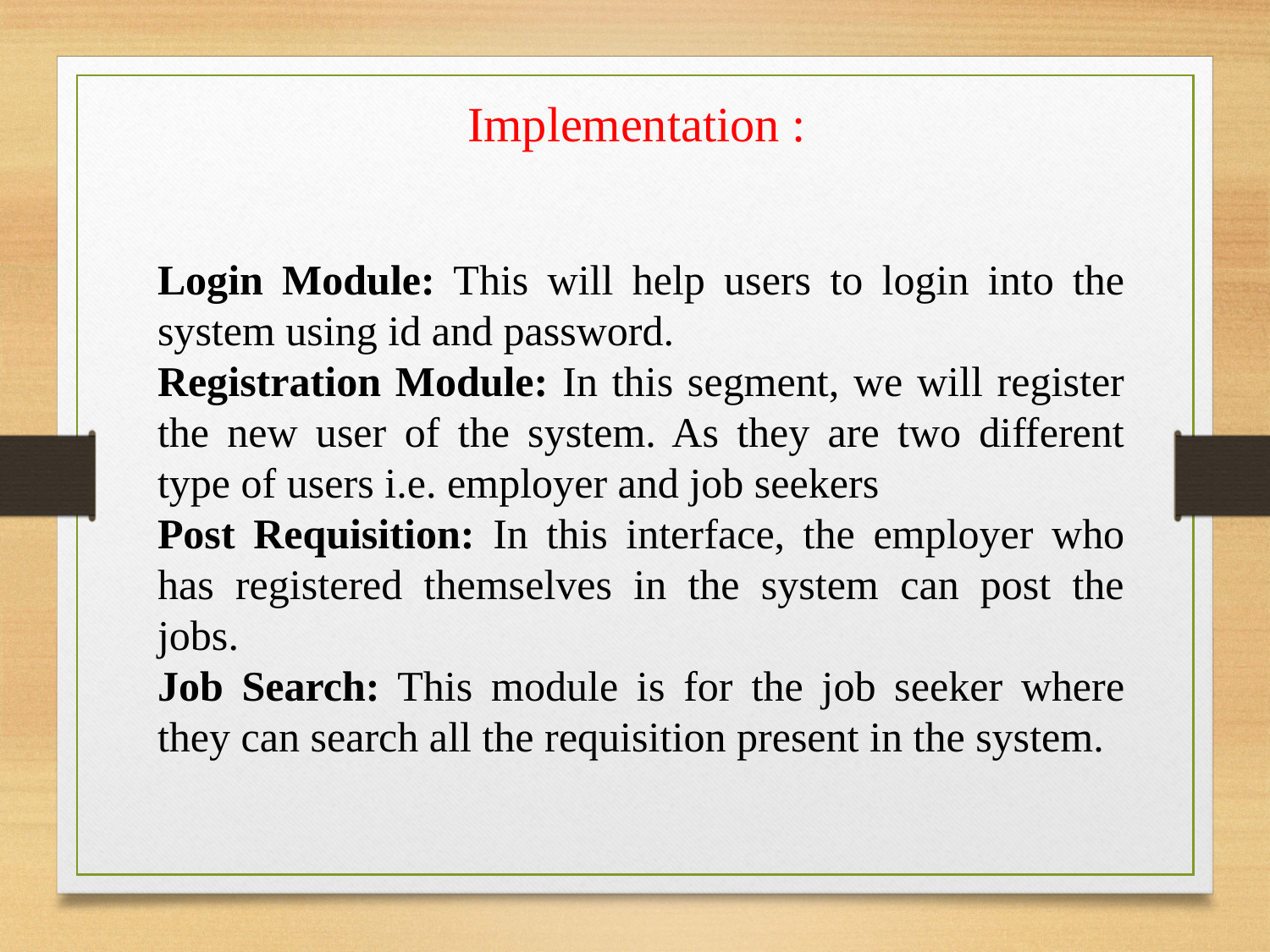

Implementation :

Login Module: This will help users to login into the system using id and password.
Registration Module: In this segment, we will register the new user of the system. As they are two different type of users i.e. employer and job seekers
Post Requisition: In this interface, the employer who has registered themselves in the system can post the jobs.
Job Search: This module is for the job seeker where they can search all the requisition present in the system.